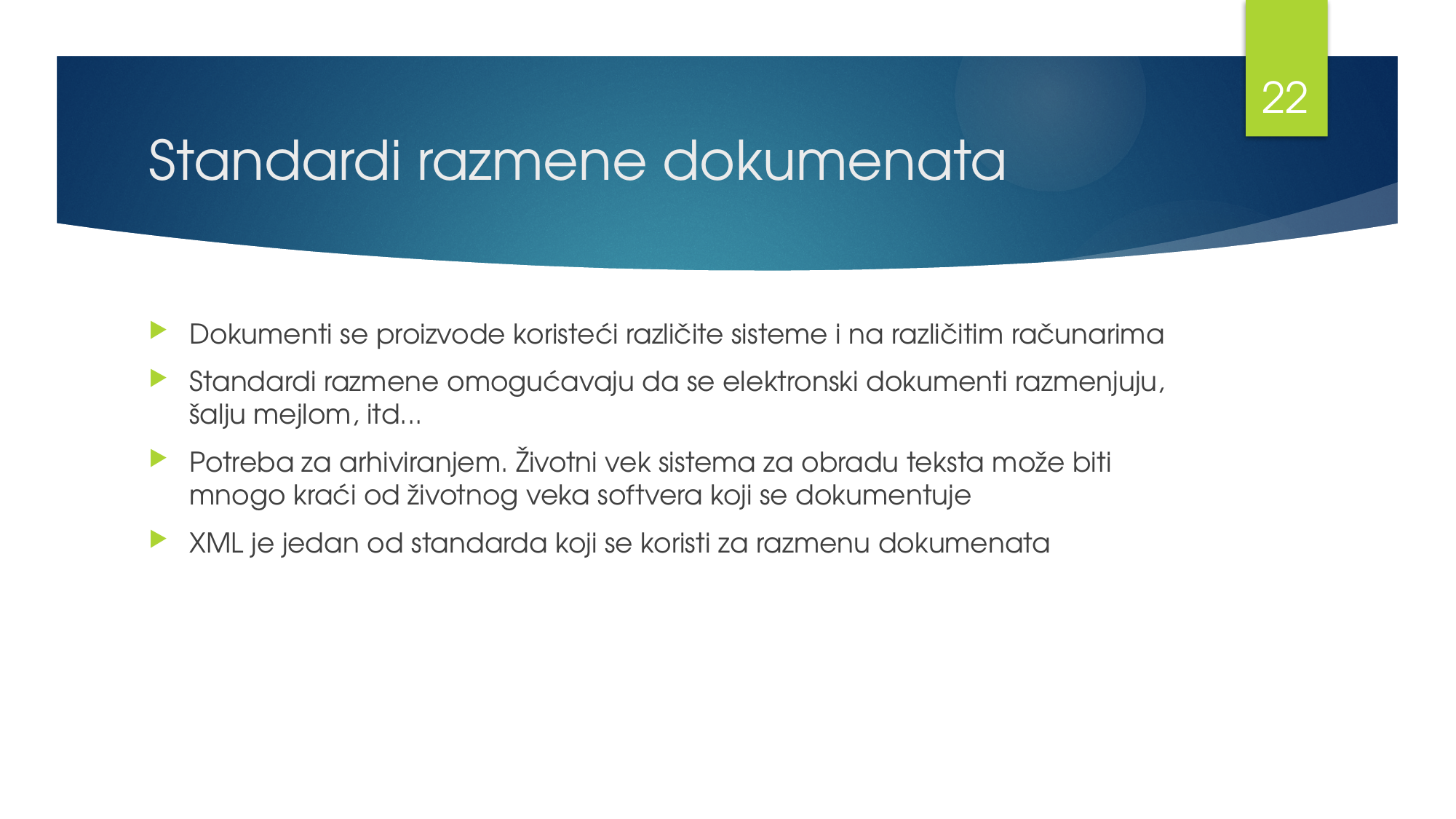

22
# Standardi razmene dokumenata
Dokumenti se proizvode koristeći različite sisteme i na različitim računarima
Standardi razmene omogućavaju da se elektronski dokumenti razmenjuju, šalju mejlom, itd...
Potreba za arhiviranjem. Životni vek sistema za obradu teksta može biti mnogo kraći od životnog veka softvera koji se dokumentuje
XML je jedan od standarda koji se koristi za razmenu dokumenata